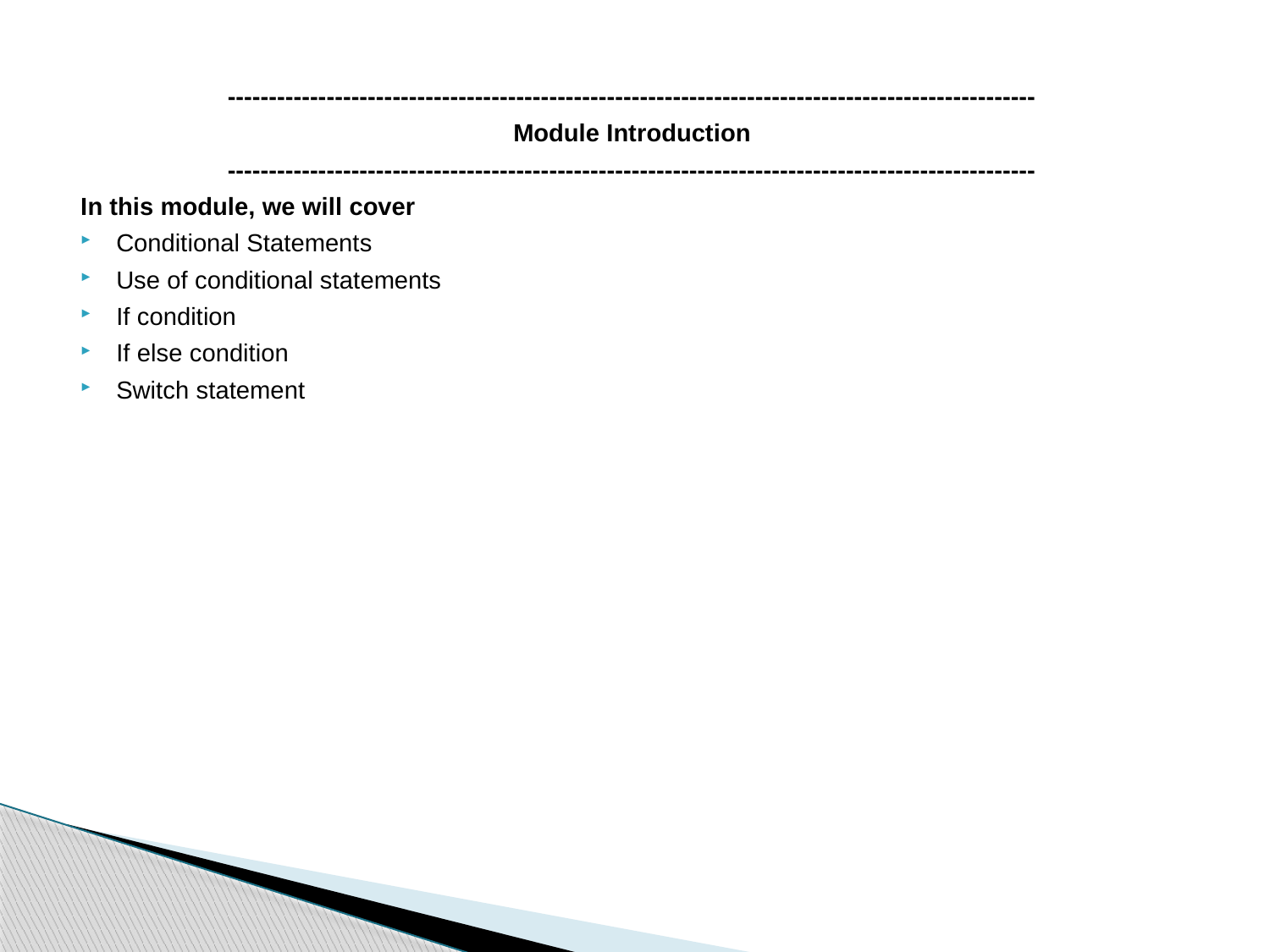

--------------------------------------------------------------------------------------------------
Module Introduction
--------------------------------------------------------------------------------------------------
In this module, we will cover
Conditional Statements
Use of conditional statements
If condition
If else condition
Switch statement